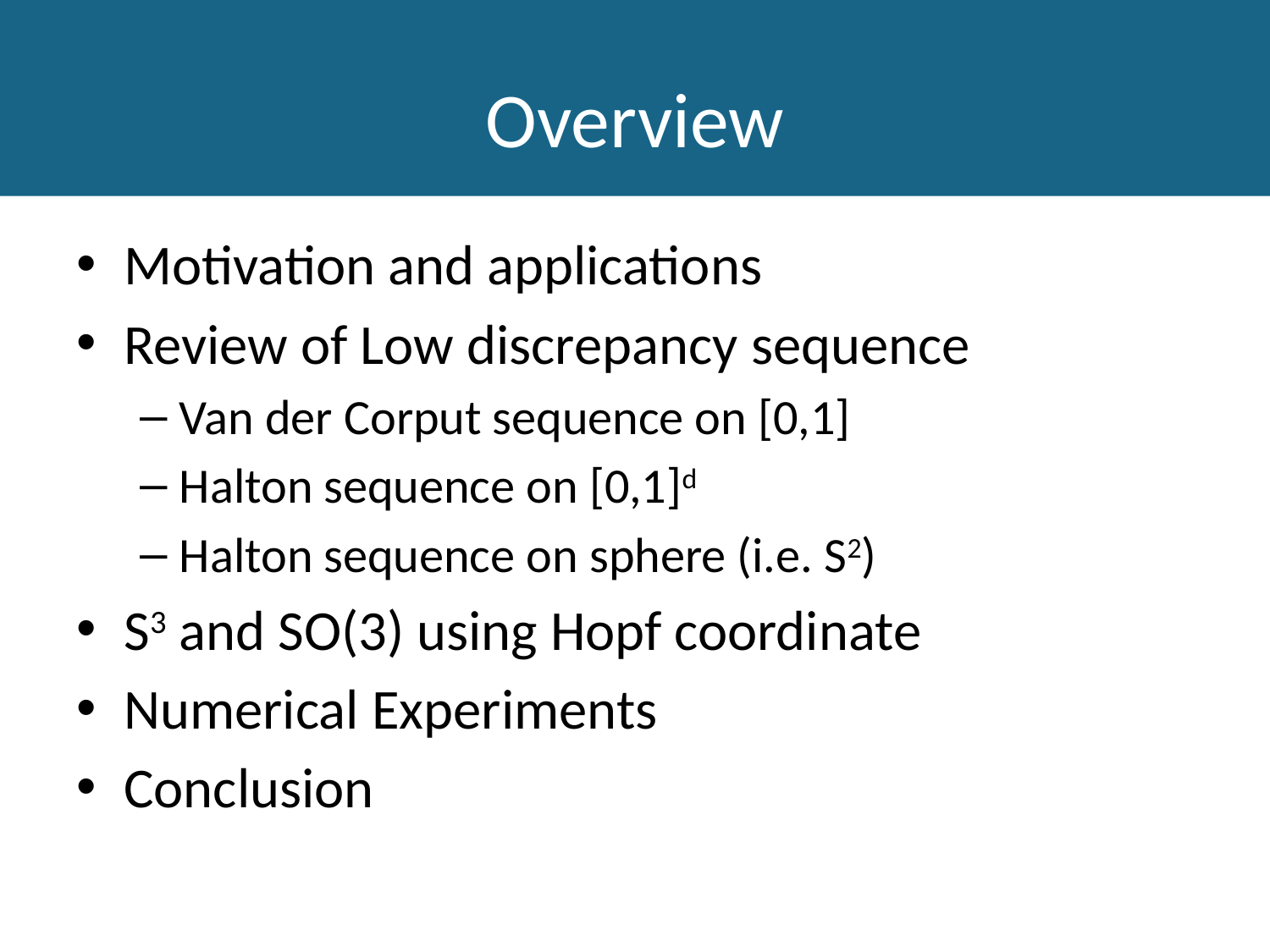

# Overview
Motivation and applications
Review of Low discrepancy sequence
Van der Corput sequence on [0,1]
Halton sequence on [0,1]d
Halton sequence on sphere (i.e. S2)
S3 and SO(3) using Hopf coordinate
Numerical Experiments
Conclusion